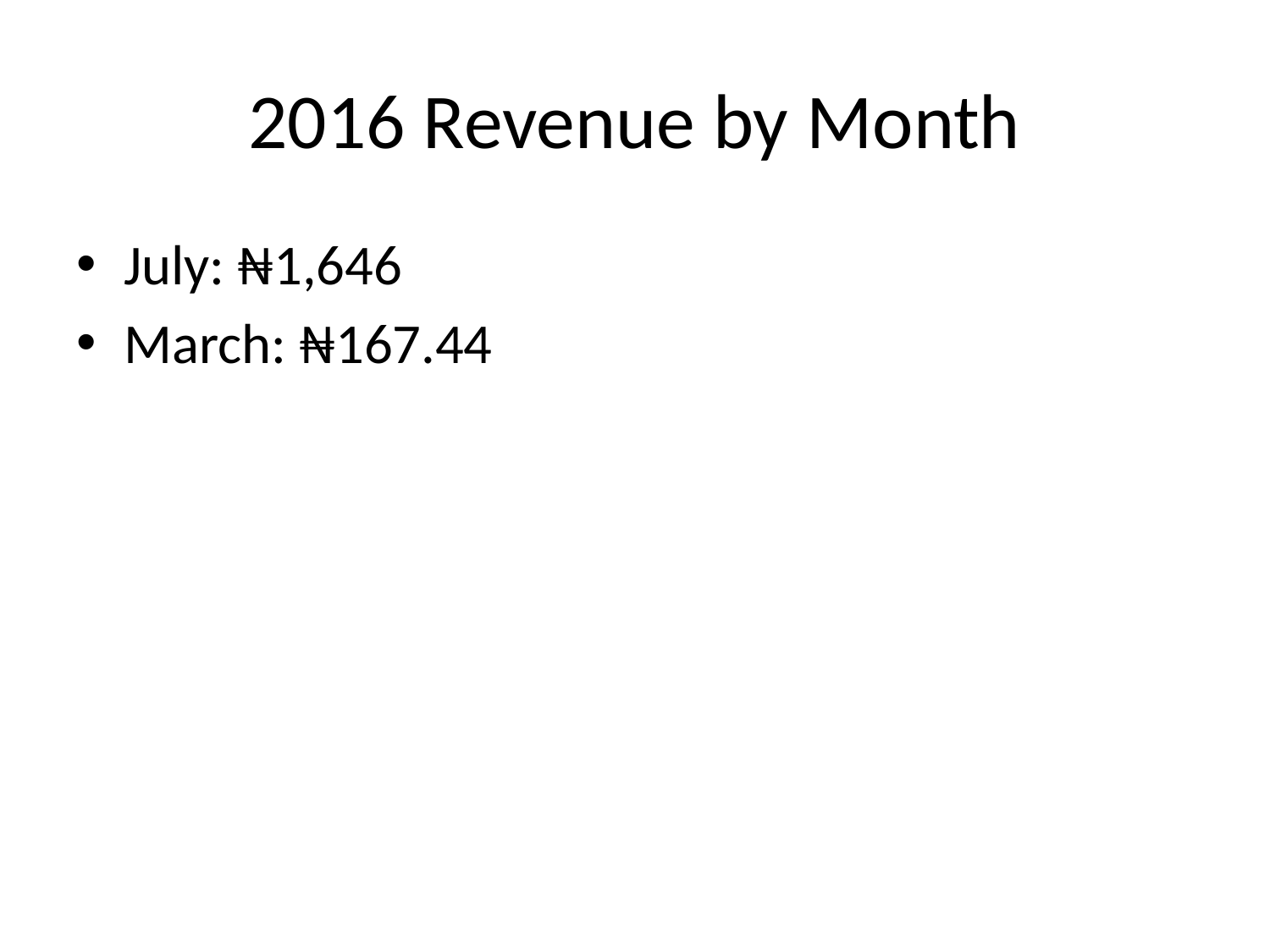

# 2016 Revenue by Month
July: ₦1,646
March: ₦167.44